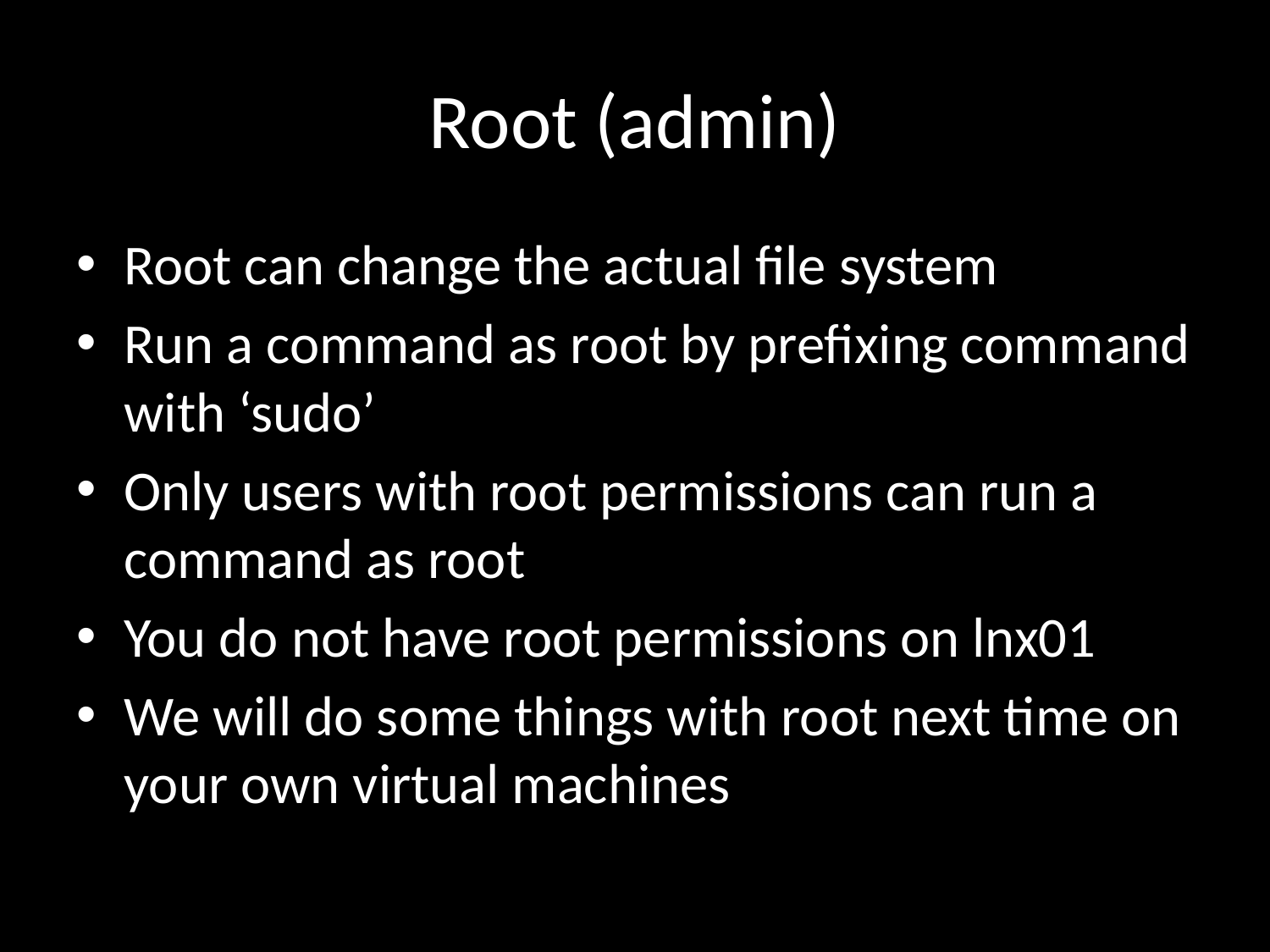

# Root (admin)
Root can change the actual file system
Run a command as root by prefixing command with ‘sudo’
Only users with root permissions can run a command as root
You do not have root permissions on lnx01
We will do some things with root next time on your own virtual machines